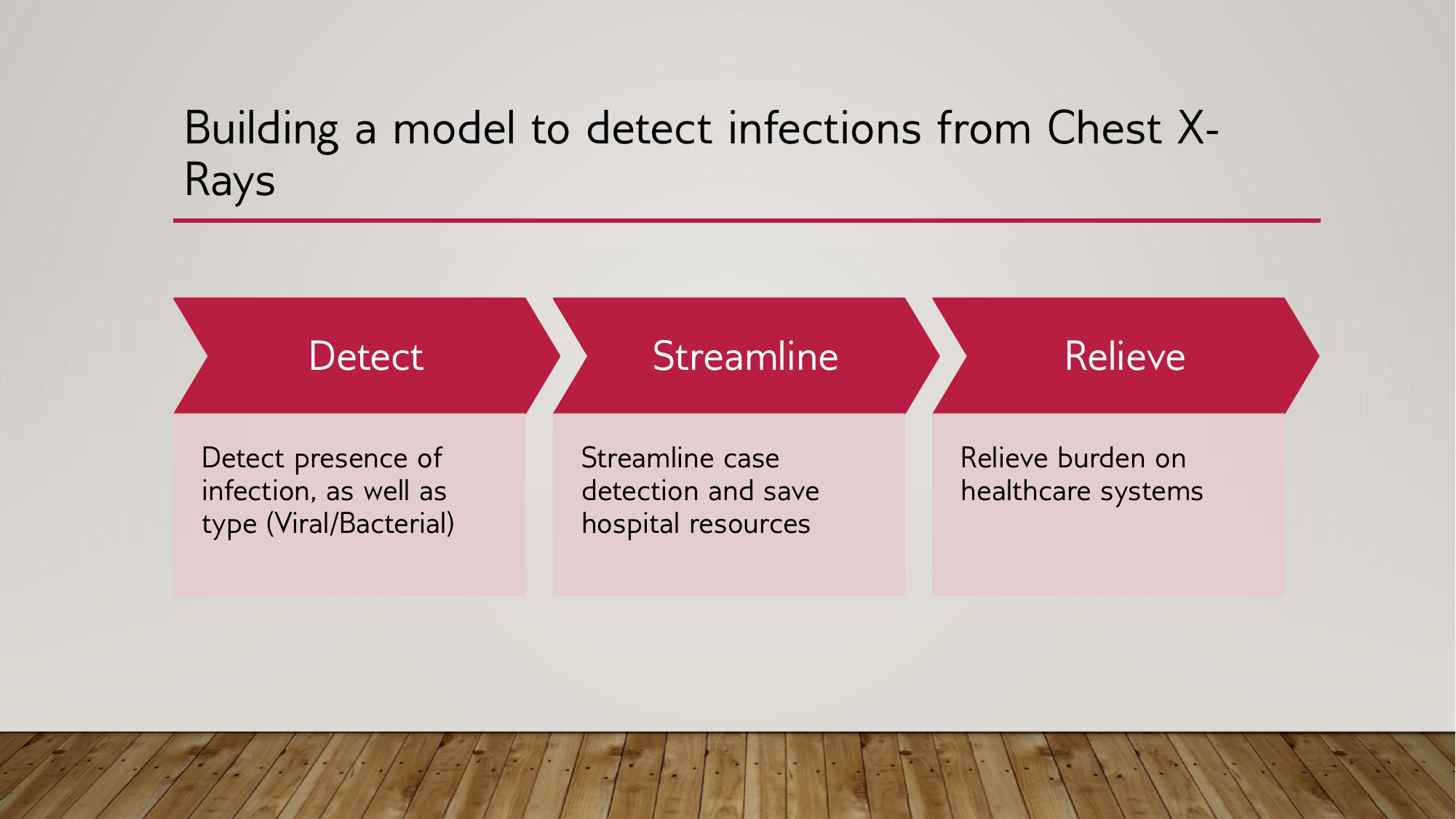

# Building a model to detect infections from Chest X-Rays
Detect
Detect presence of infection, as well as type (Viral/Bacterial)
Streamline
Streamline case detection and save hospital resources
Relieve
Relieve burden on healthcare systems